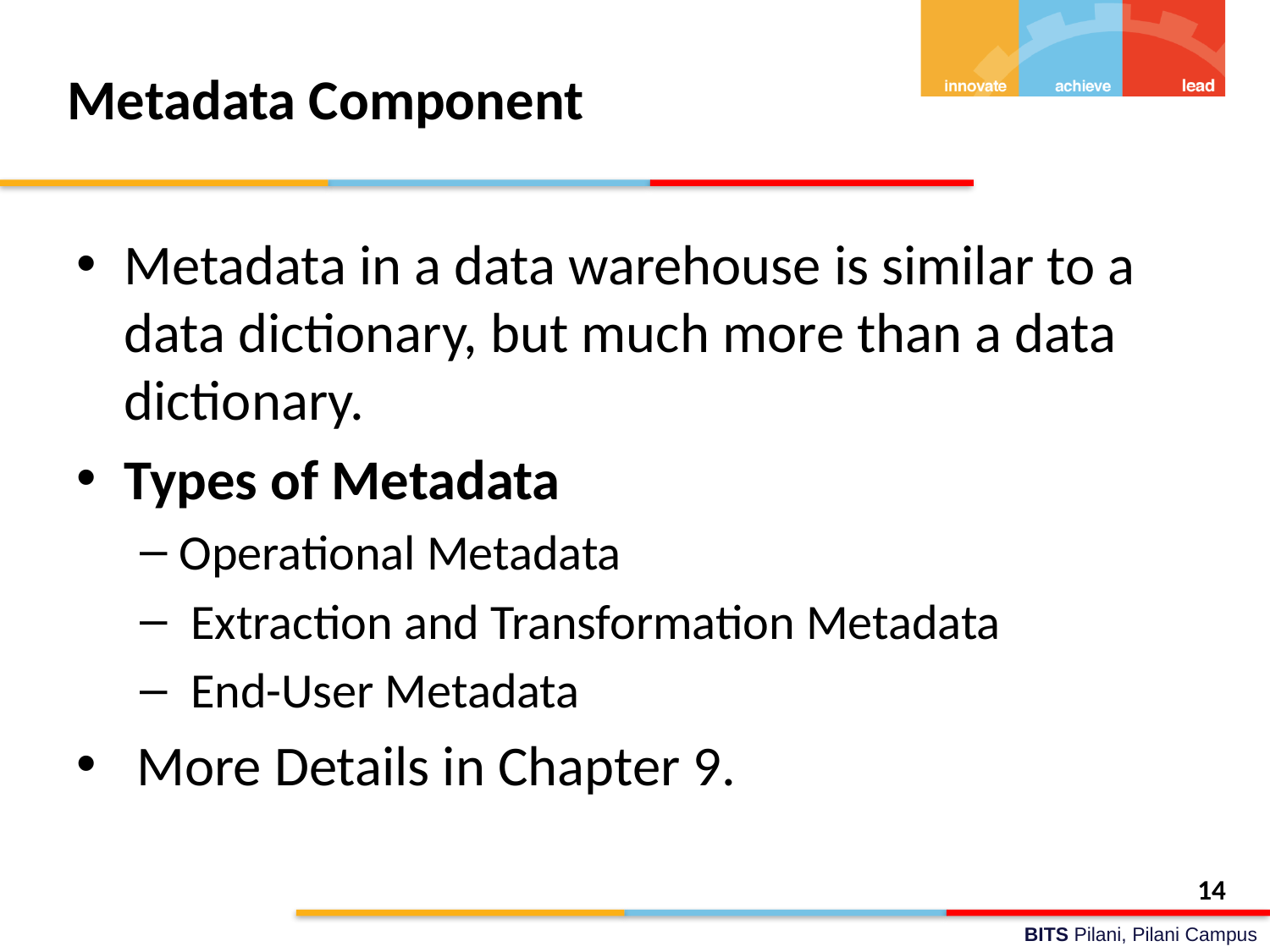

# Metadata Component
Metadata in a data warehouse is similar to a data dictionary, but much more than a data dictionary.
Types of Metadata
Operational Metadata
 Extraction and Transformation Metadata
 End-User Metadata
 More Details in Chapter 9.
14